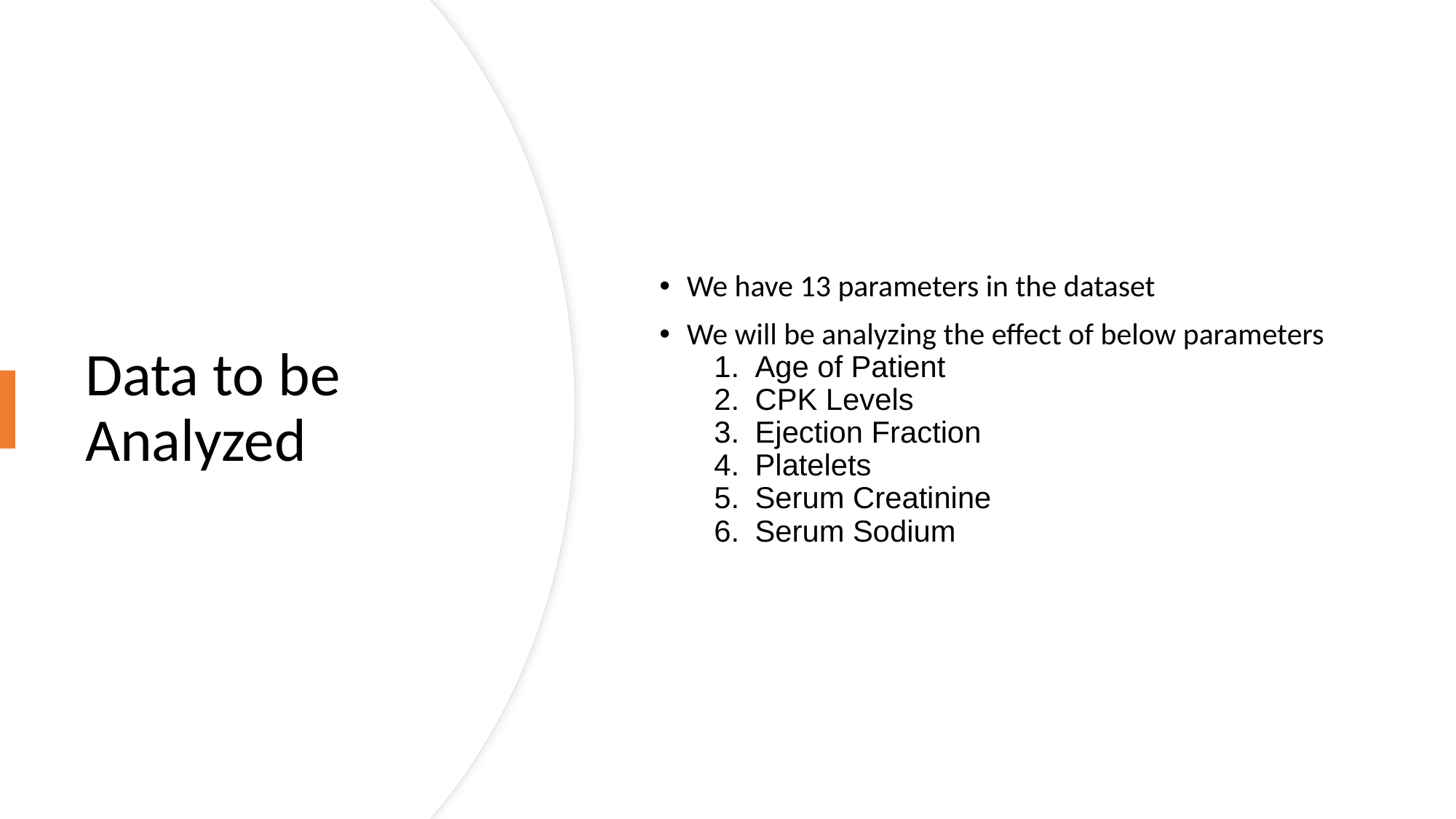

We have 13 parameters in the dataset
We will be analyzing the effect of below parameters
Age of Patient
CPK Levels
Ejection Fraction
Platelets
Serum Creatinine
Serum Sodium
# Data to be Analyzed